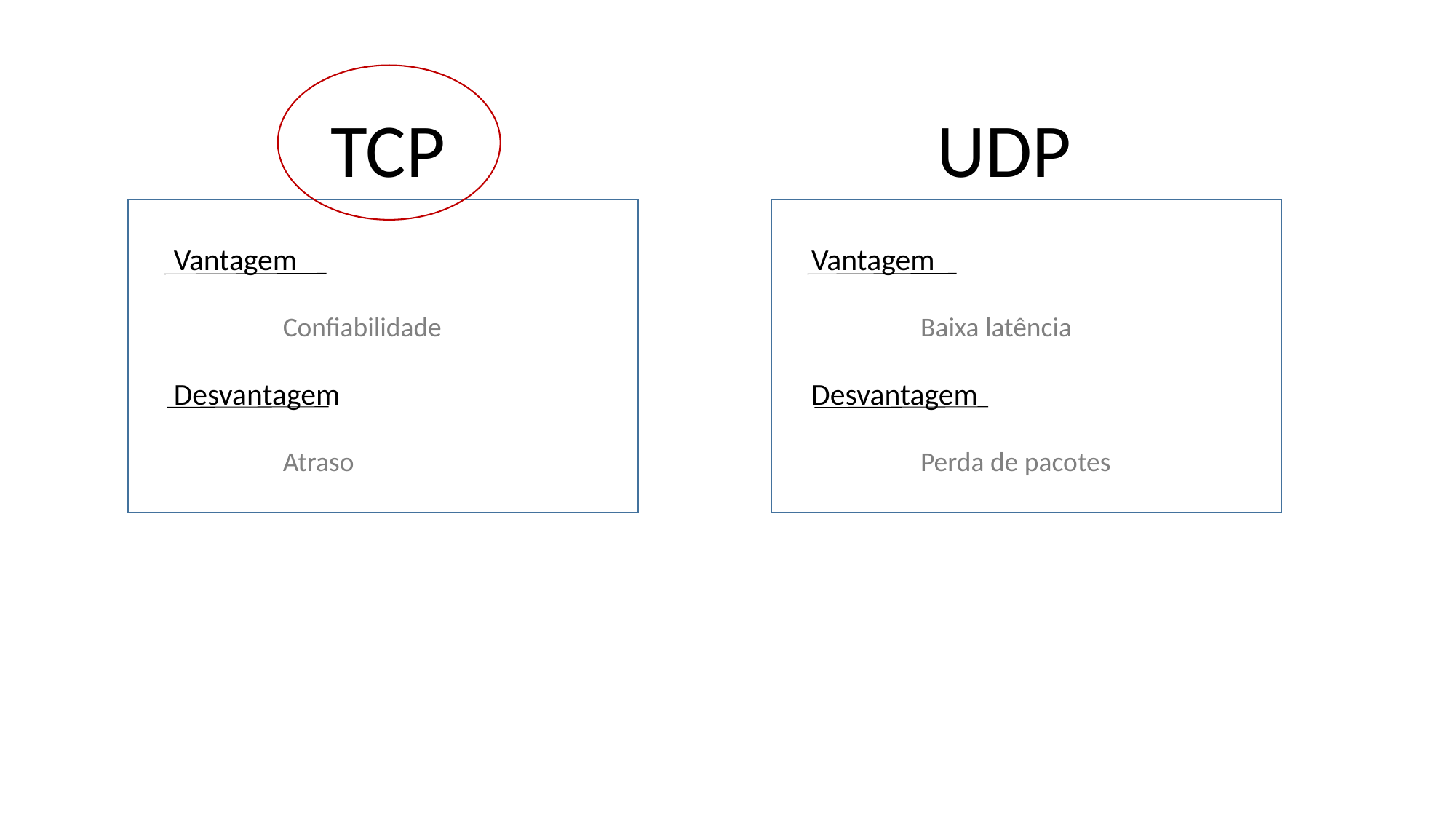

TCP
UDP

Vantagem

	Confiabilidade

Desvantagem

	Atraso

Vantagem

	Baixa latência

Desvantagem

	Perda de pacotes